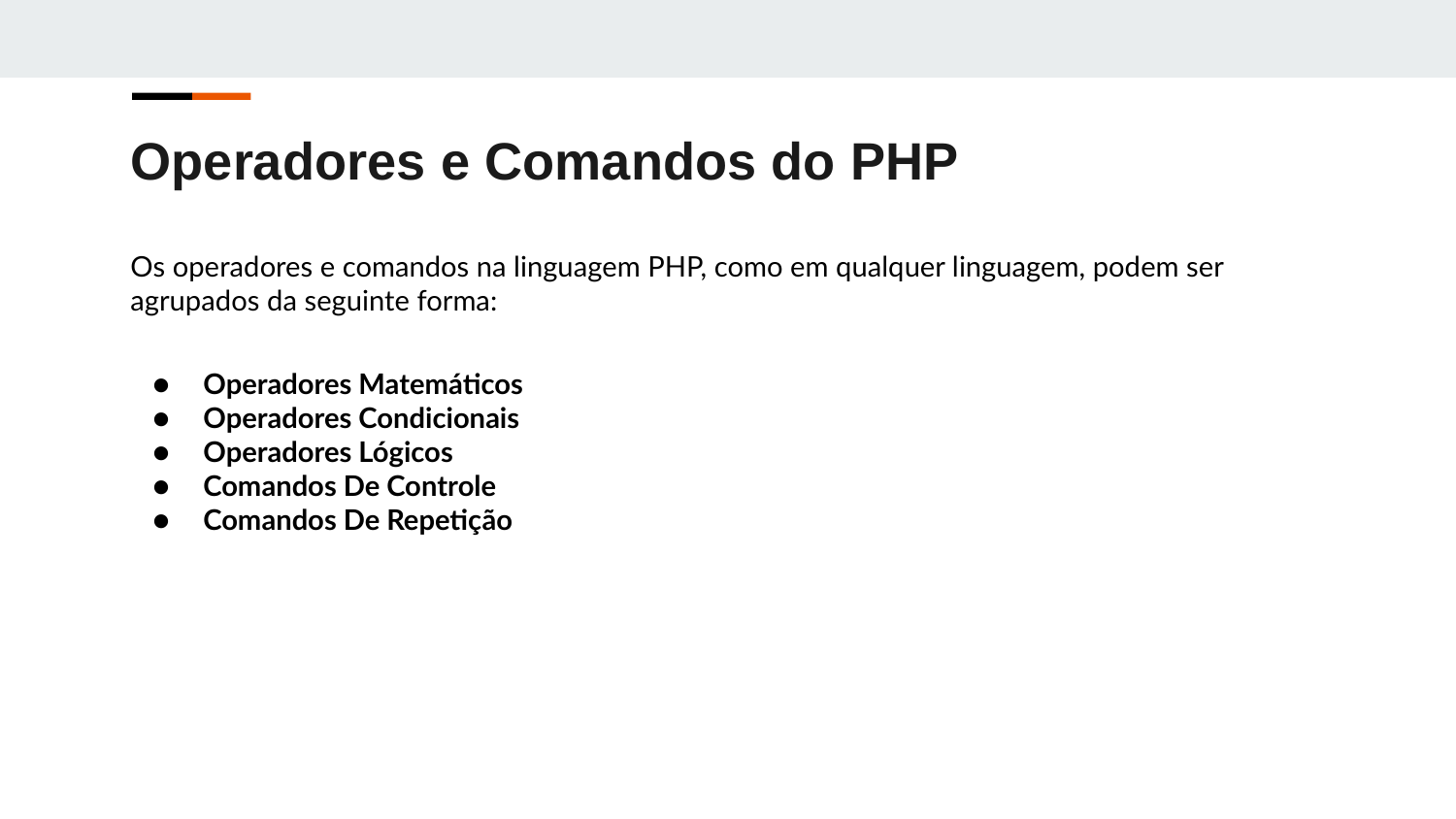

Operadores e Comandos do PHP
Os operadores e comandos na linguagem PHP, como em qualquer linguagem, podem ser agrupados da seguinte forma:

Operadores Matemáticos
Operadores Condicionais
Operadores Lógicos
Comandos De Controle
Comandos De Repetição